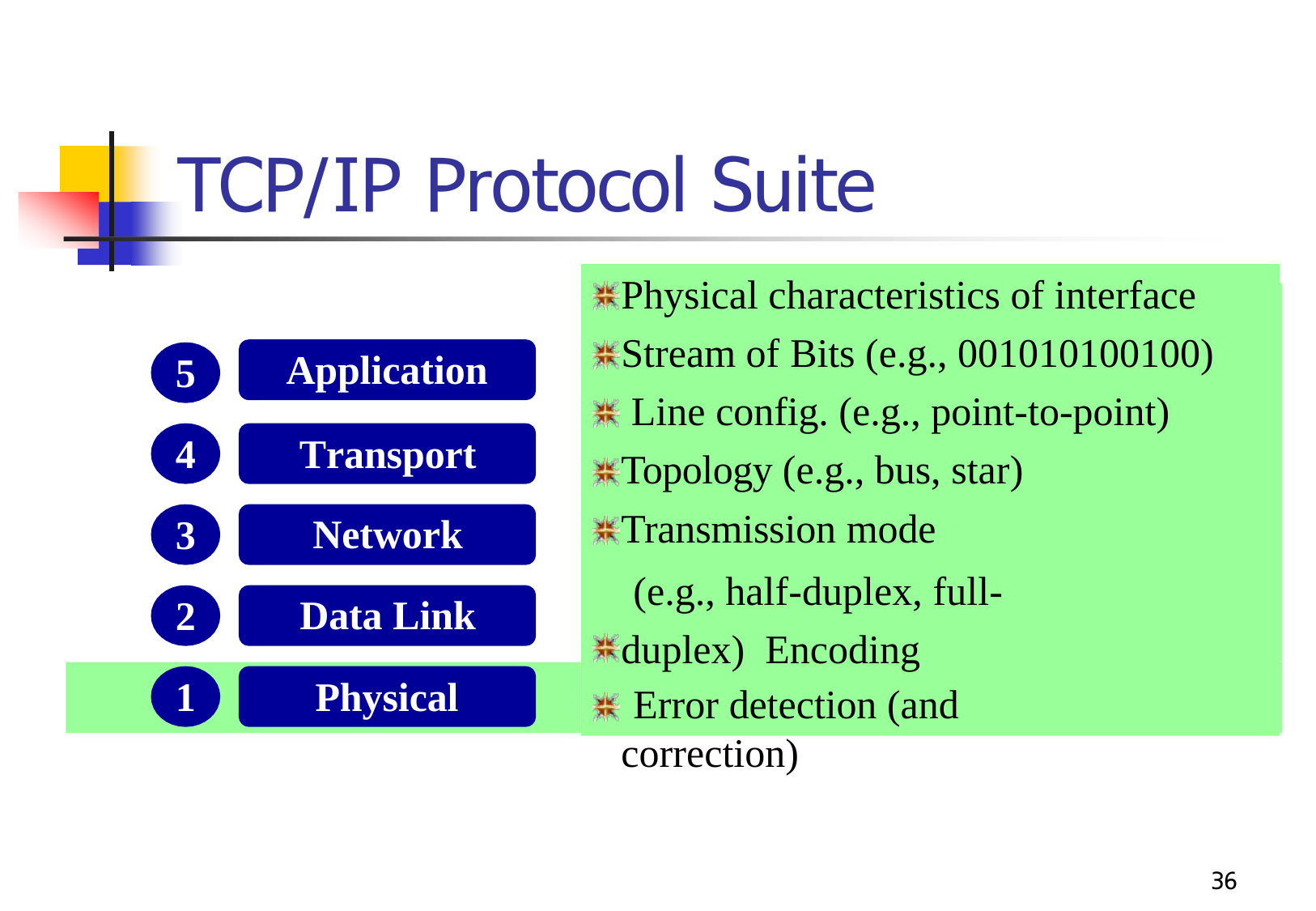

# TCP/IP Protocol Suite
Physical characteristics of interface  Stream of Bits (e.g., 001010100100)  Line config. (e.g., point-to-point)  Topology (e.g., bus, star)
Transmission mode
(e.g., half-duplex, full-duplex)  Encoding
Error detection (and correction)

Application
5
4
3
2
Transport  Network  Data Link

1
Physical

36